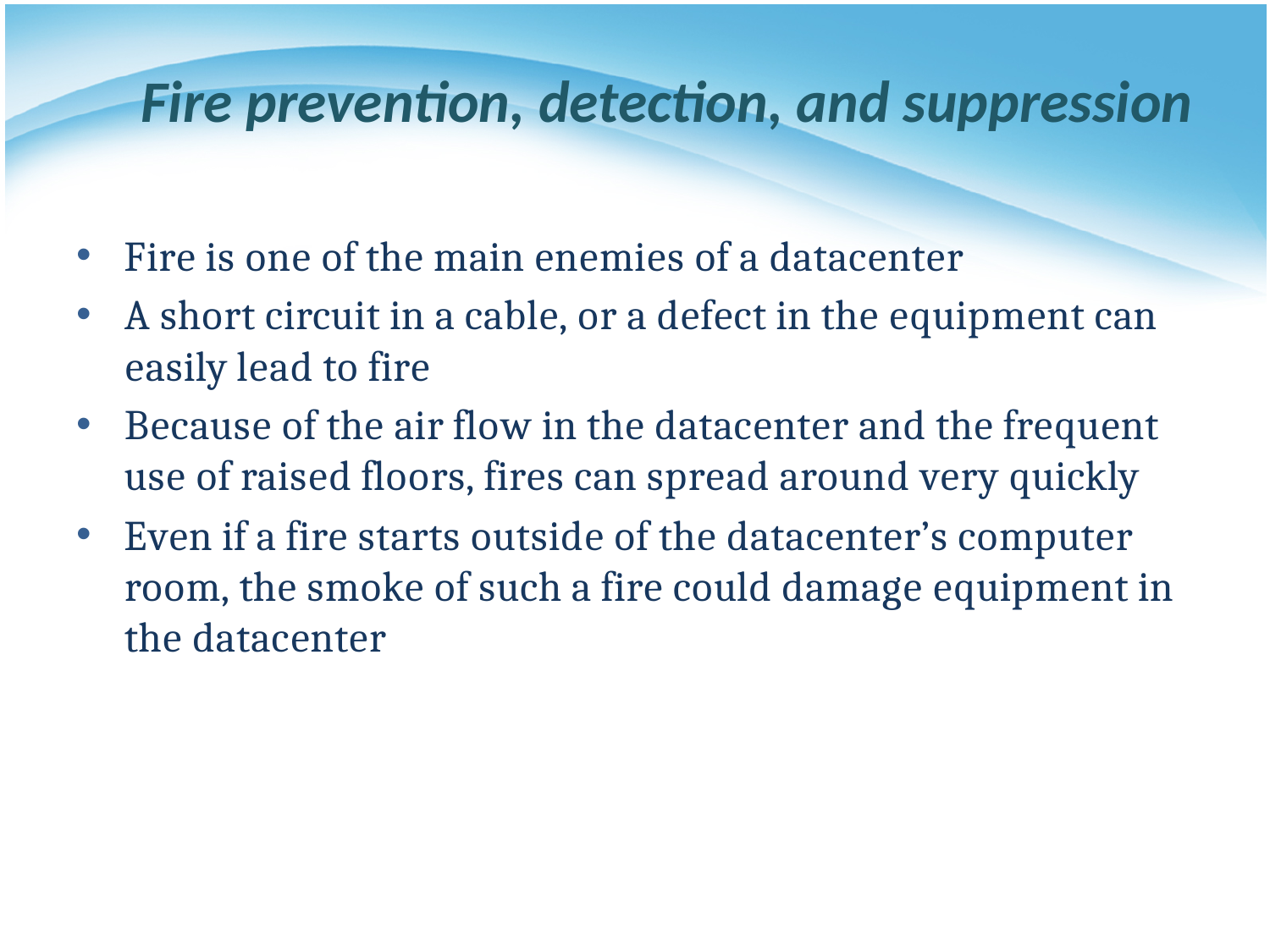

# Fire prevention, detection, and suppression
Fire is one of the main enemies of a datacenter
A short circuit in a cable, or a defect in the equipment can easily lead to fire
Because of the air flow in the datacenter and the frequent use of raised floors, fires can spread around very quickly
Even if a fire starts outside of the datacenter’s computer room, the smoke of such a fire could damage equipment in the datacenter